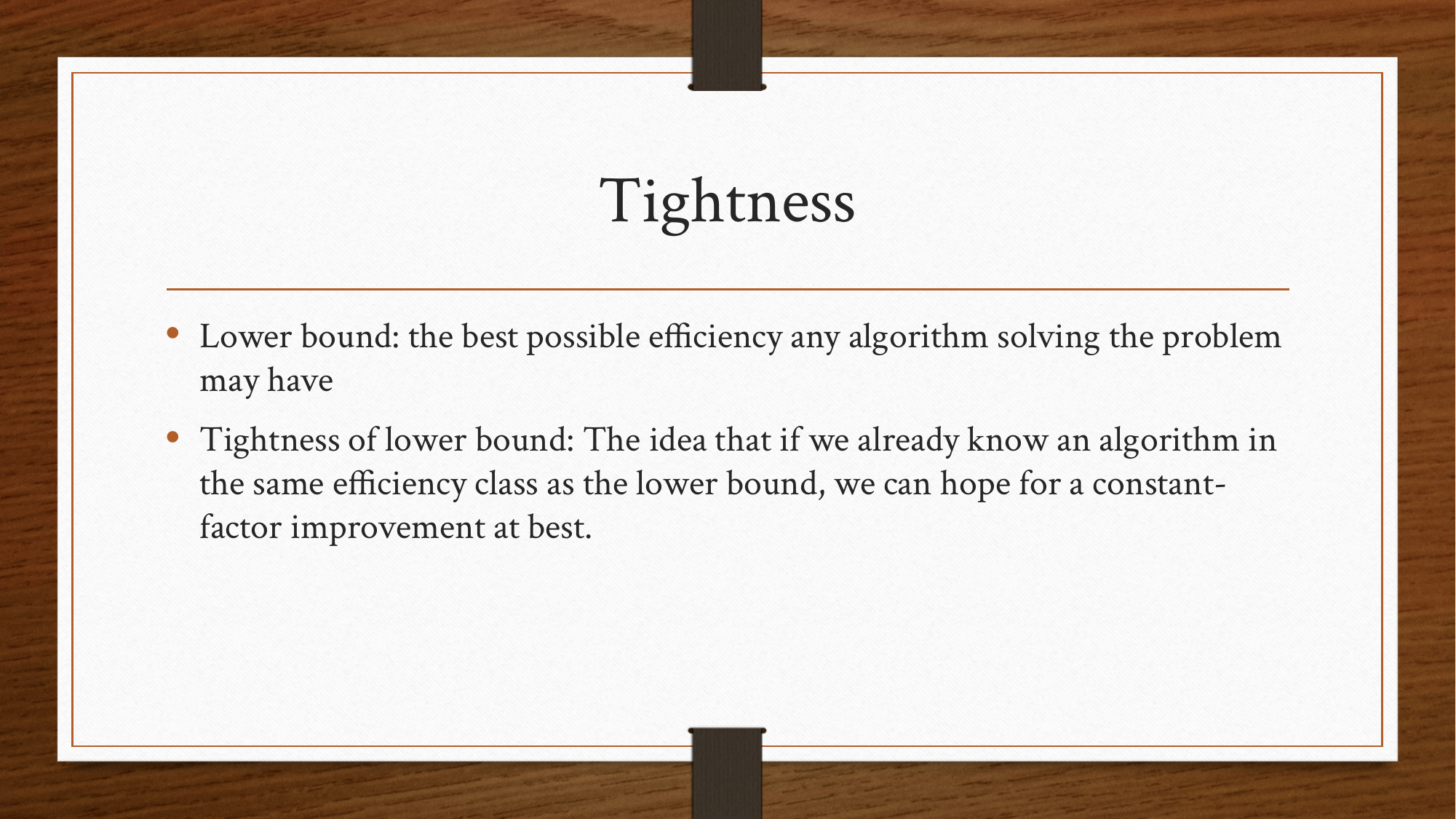

# Tightness
Lower bound: the best possible efficiency any algorithm solving the problem may have
Tightness of lower bound: The idea that if we already know an algorithm in the same efficiency class as the lower bound, we can hope for a constant-factor improvement at best.